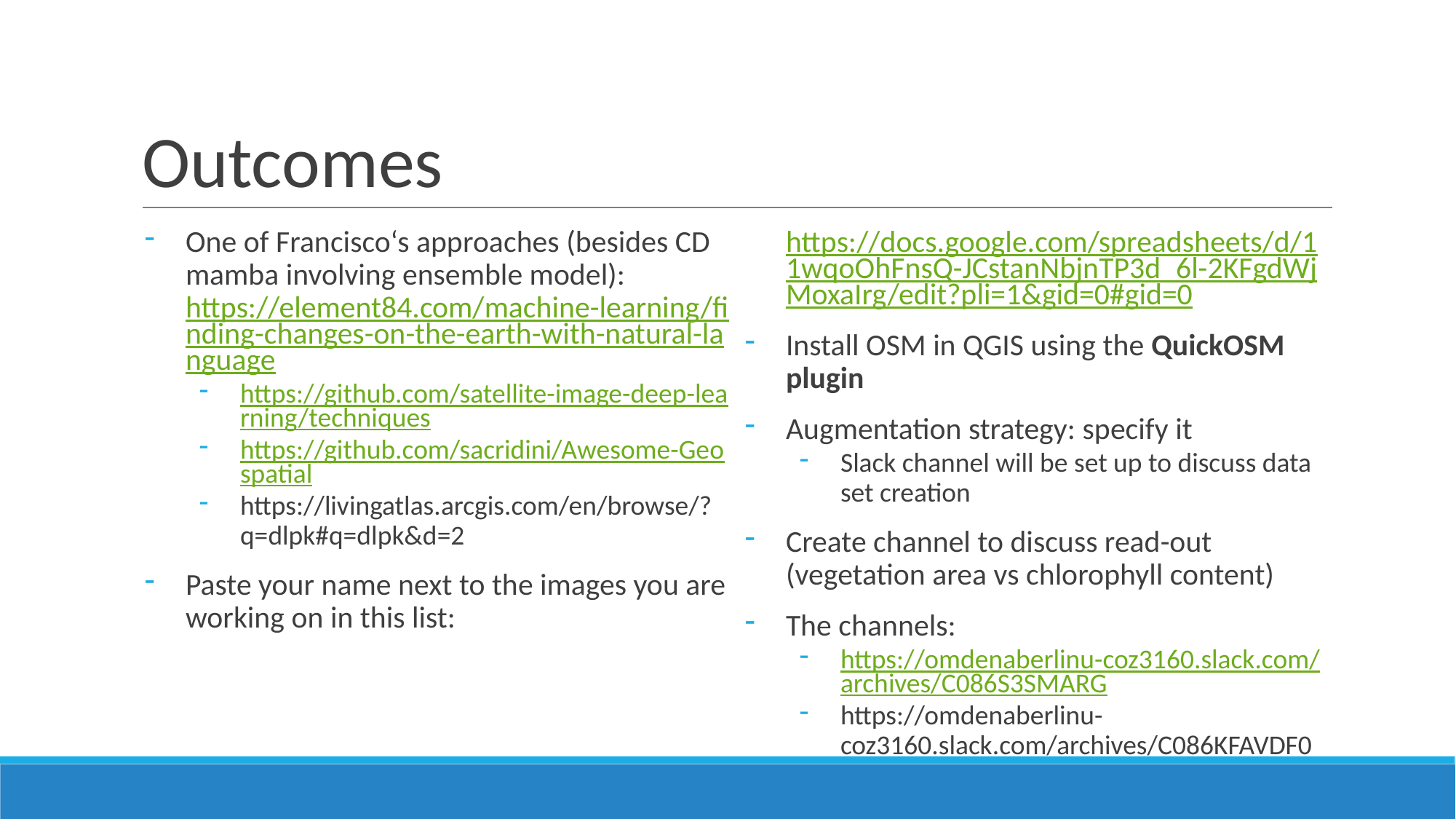

# Outcomes
One of Francisco‘s approaches (besides CD mamba involving ensemble model): https://element84.com/machine-learning/finding-changes-on-the-earth-with-natural-language
https://github.com/satellite-image-deep-learning/techniques
https://github.com/sacridini/Awesome-Geospatial
https://livingatlas.arcgis.com/en/browse/?q=dlpk#q=dlpk&d=2
Paste your name next to the images you are working on in this list: https://docs.google.com/spreadsheets/d/11wqoOhFnsQ-JCstanNbjnTP3d_6l-2KFgdWjMoxaIrg/edit?pli=1&gid=0#gid=0
Install OSM in QGIS using the QuickOSM plugin
Augmentation strategy: specify it
Slack channel will be set up to discuss data set creation
Create channel to discuss read-out (vegetation area vs chlorophyll content)
The channels:
https://omdenaberlinu-coz3160.slack.com/archives/C086S3SMARG
https://omdenaberlinu-coz3160.slack.com/archives/C086KFAVDF0